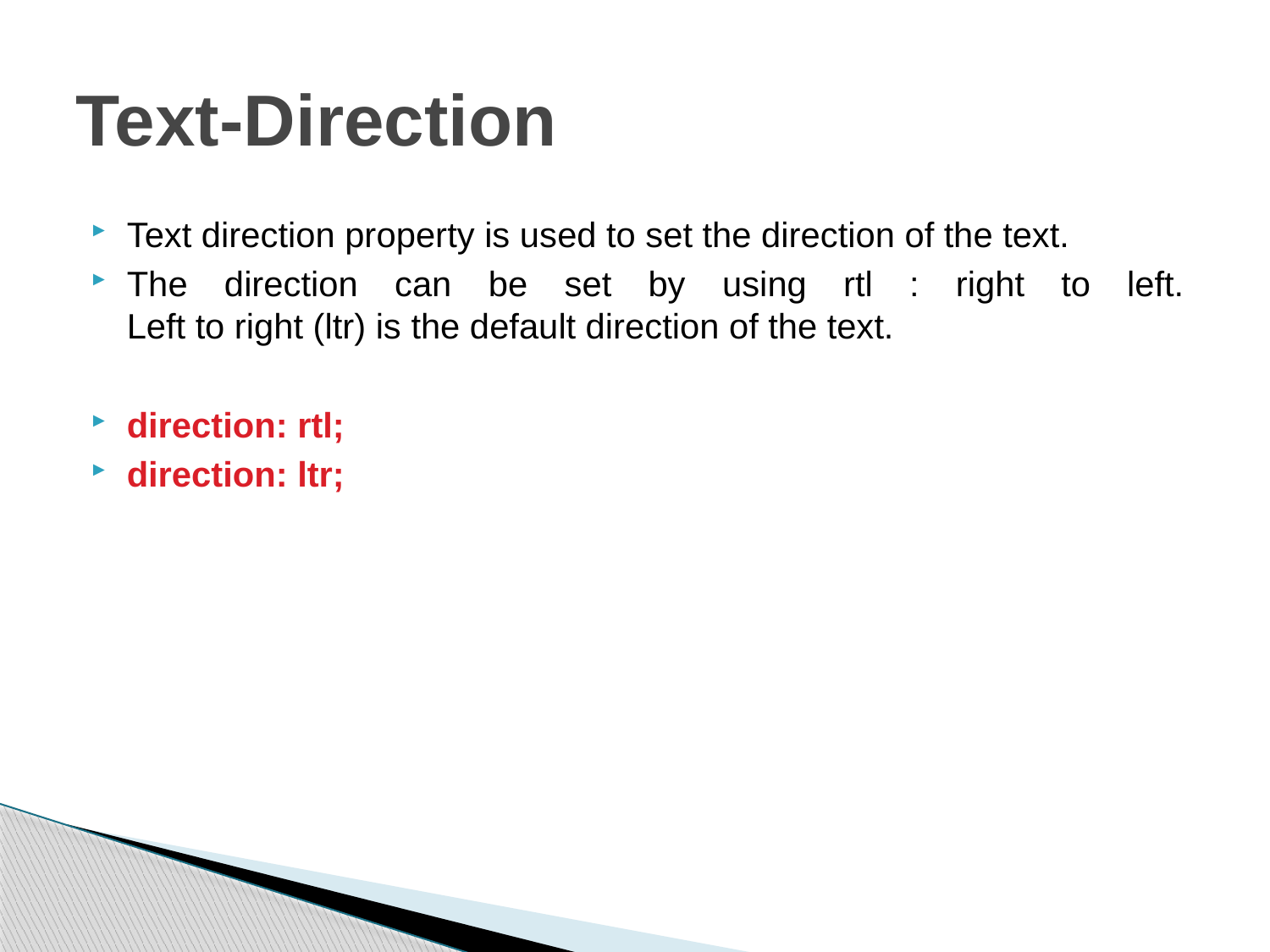

# Text-Direction
Text direction property is used to set the direction of the text.
The direction can be set by using rtl : right to left. 
Left to right (ltr) is the default direction of the text.

direction: rtl;
direction: ltr;